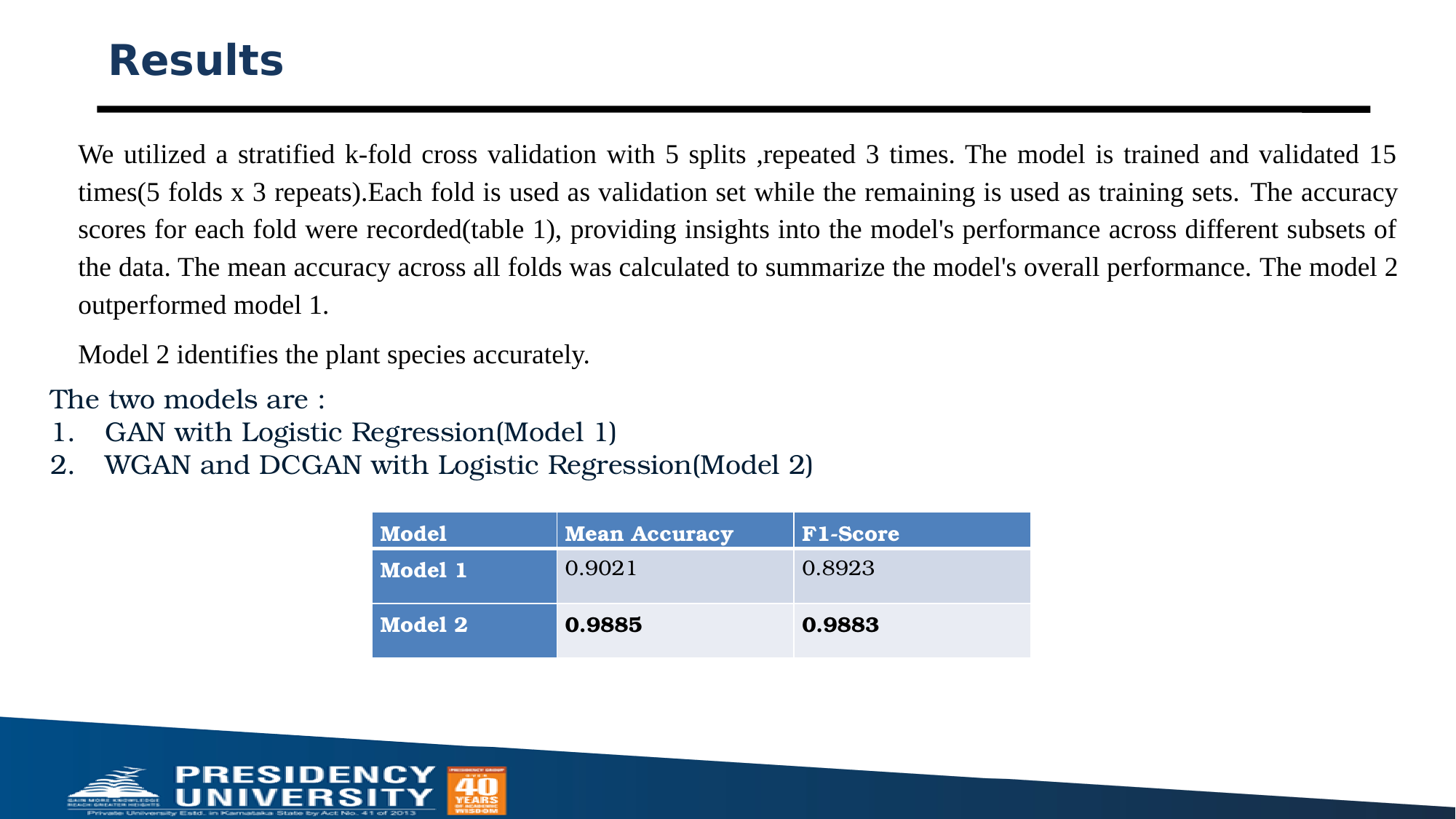

# Results
We utilized a stratified k-fold cross validation with 5 splits ,repeated 3 times. The model is trained and validated 15 times(5 folds x 3 repeats).Each fold is used as validation set while the remaining is used as training sets. The accuracy scores for each fold were recorded(table 1), providing insights into the model's performance across different subsets of the data. The mean accuracy across all folds was calculated to summarize the model's overall performance. The model 2 outperformed model 1.
Model 2 identifies the plant species accurately.
The two models are :
GAN with Logistic Regression(Model 1)
WGAN and DCGAN with Logistic Regression(Model 2)
| Model | Mean Accuracy | F1-Score |
| --- | --- | --- |
| Model 1 | 0.9021 | 0.8923 |
| Model 2 | 0.9885 | 0.9883 |